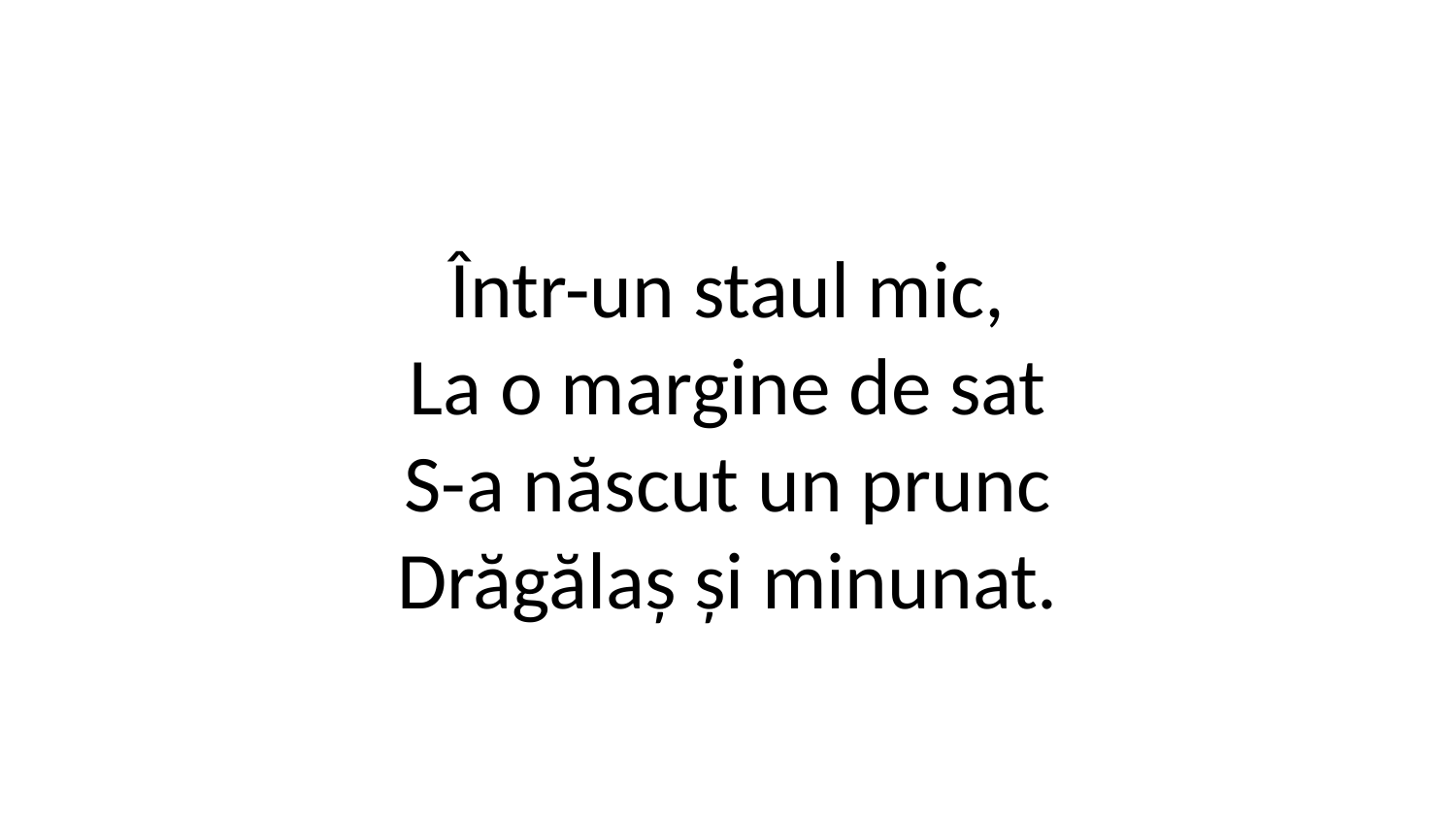

Într-un staul mic,
La o margine de sat
S-a născut un prunc
Drăgălaș și minunat.